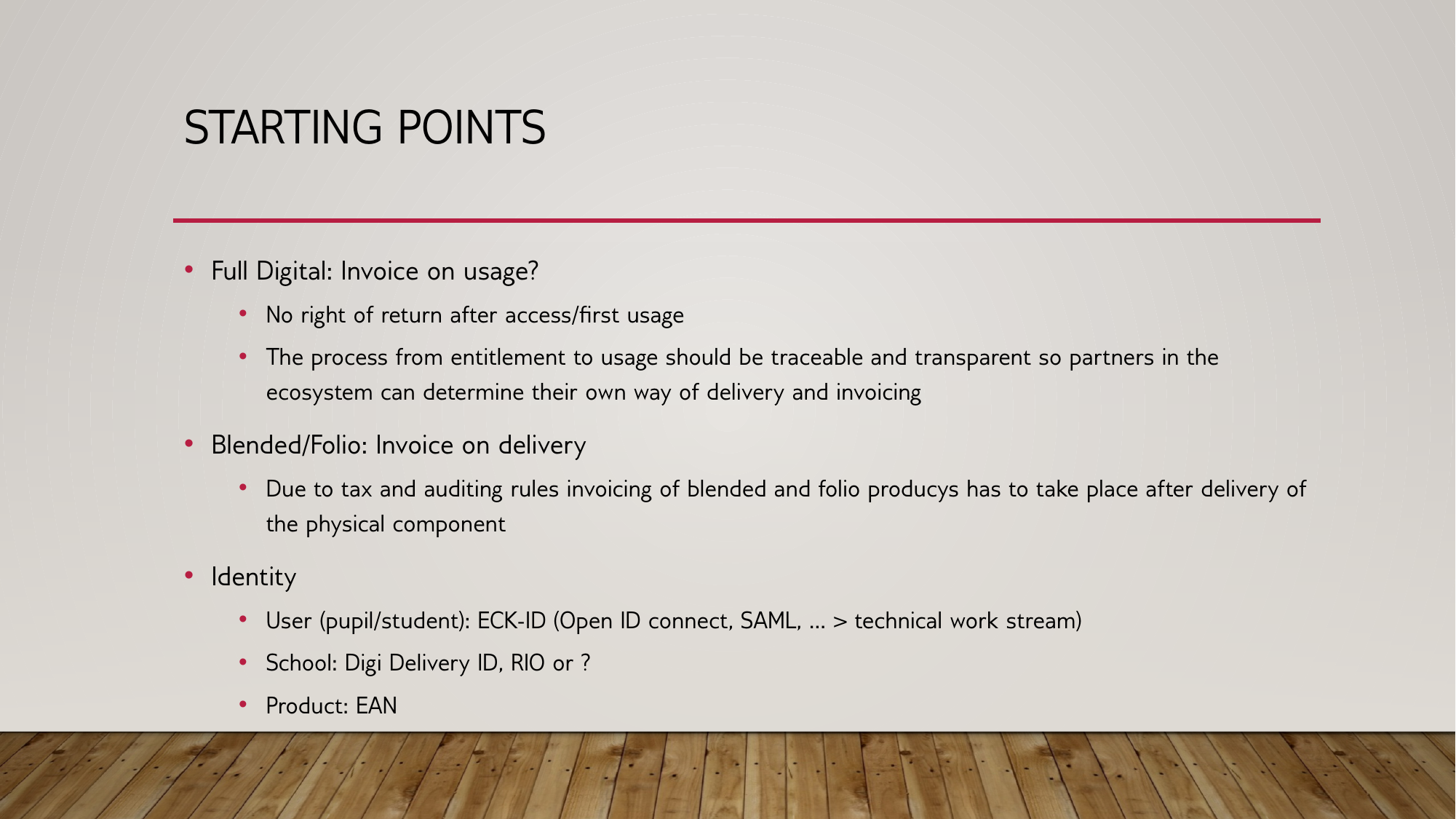

# Starting Points
Full Digital: Invoice on usage?
No right of return after access/first usage
The process from entitlement to usage should be traceable and transparent so partners in the ecosystem can determine their own way of delivery and invoicing
Blended/Folio: Invoice on delivery
Due to tax and auditing rules invoicing of blended and folio producys has to take place after delivery of the physical component
Identity
User (pupil/student): ECK-ID (Open ID connect, SAML, … > technical work stream)
School: Digi Delivery ID, RIO or ?
Product: EAN